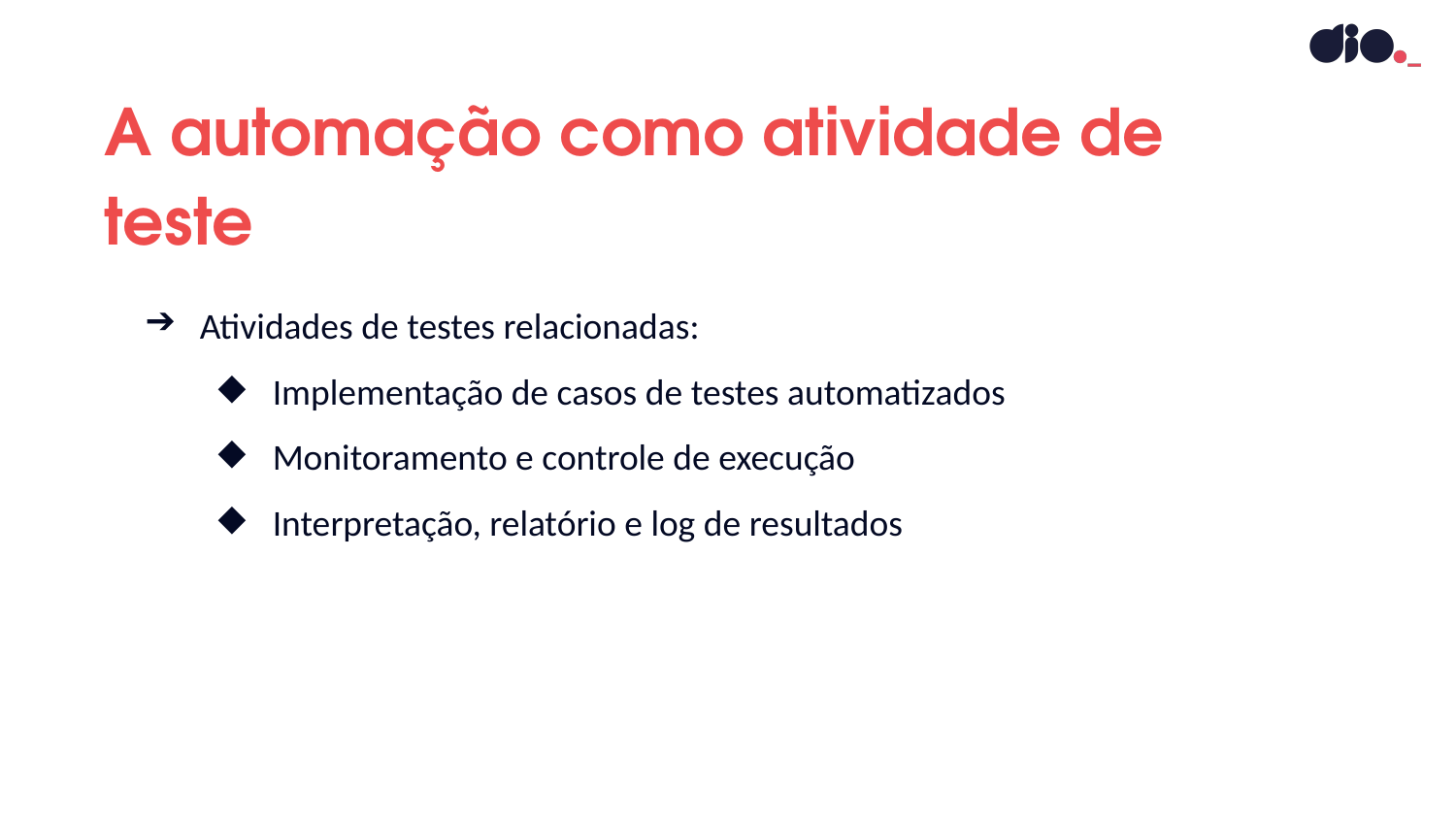

A automação como atividade de teste
Atividades de testes relacionadas:
Implementação de casos de testes automatizados
Monitoramento e controle de execução
Interpretação, relatório e log de resultados